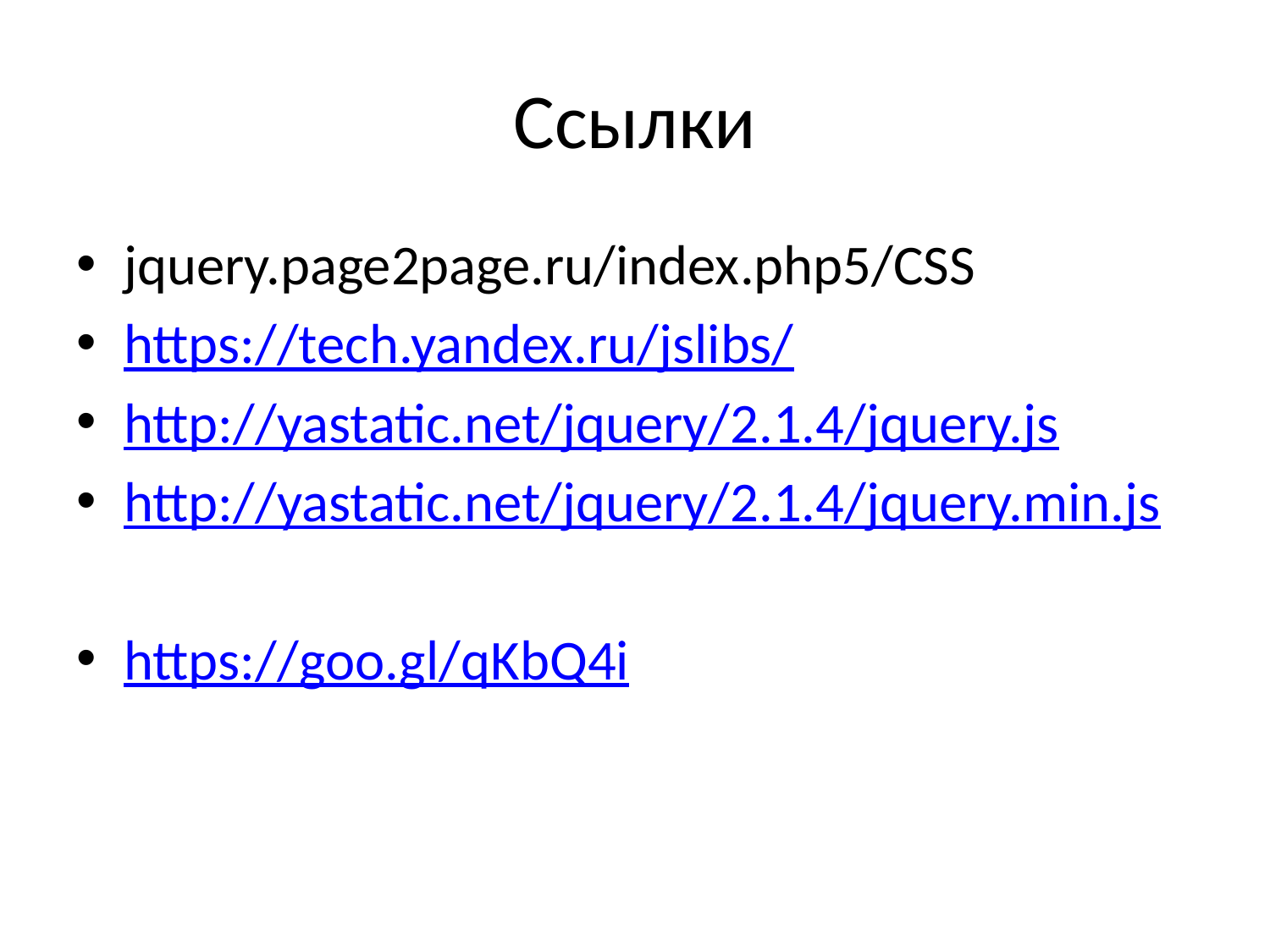

# Ссылки
jquery.page2page.ru/index.php5/CSS
https://tech.yandex.ru/jslibs/
http://yastatic.net/jquery/2.1.4/jquery.js
http://yastatic.net/jquery/2.1.4/jquery.min.js

https://goo.gl/qKbQ4i